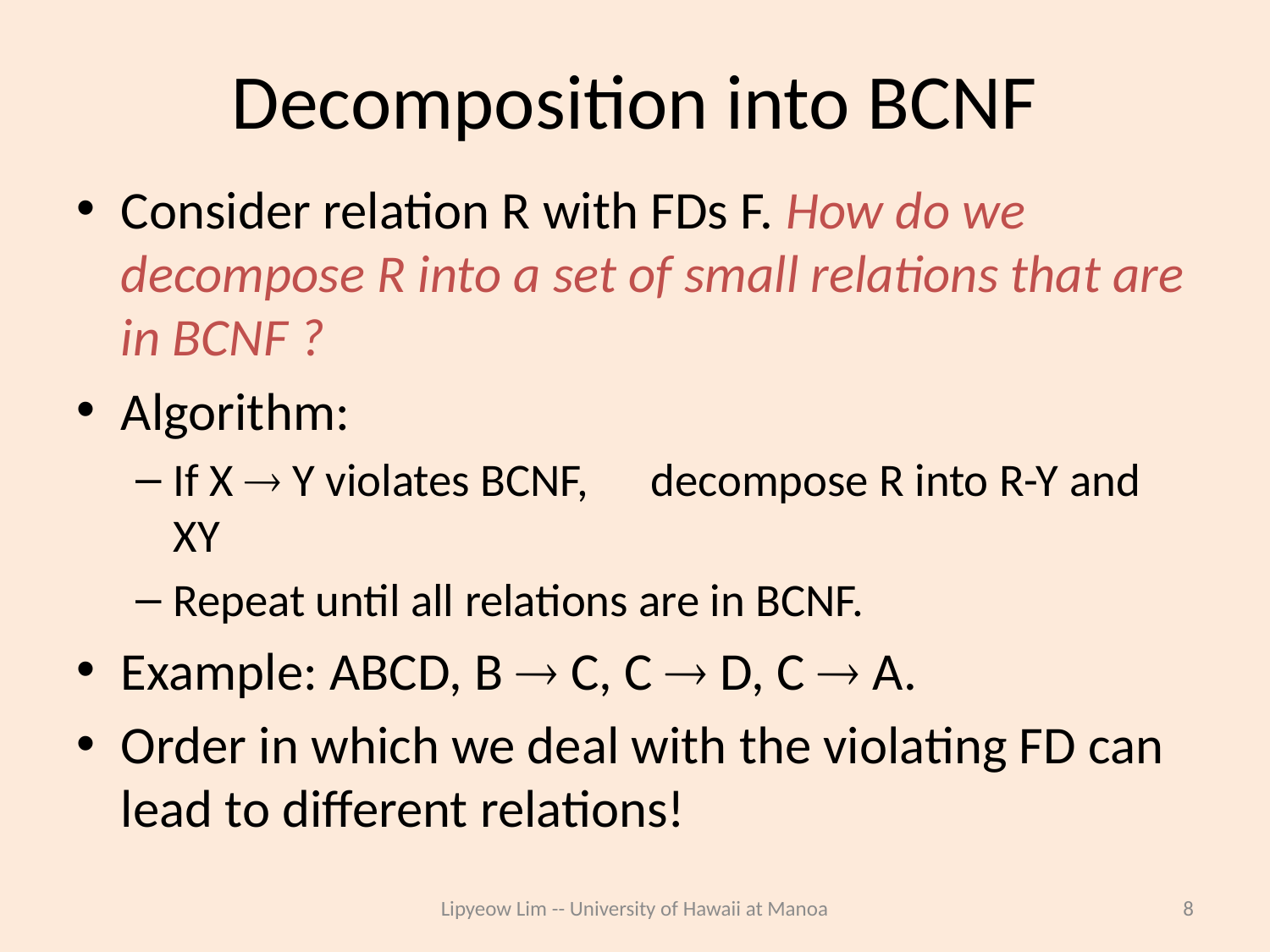

# Decomposition into BCNF
Consider relation R with FDs F. How do we decompose R into a set of small relations that are in BCNF ?
Algorithm:
If X → Y violates BCNF, 			decompose R into R-Y and XY
Repeat until all relations are in BCNF.
Example: ABCD, B → C, C → D, C → A.
Order in which we deal with the violating FD can lead to different relations!
Lipyeow Lim -- University of Hawaii at Manoa
8